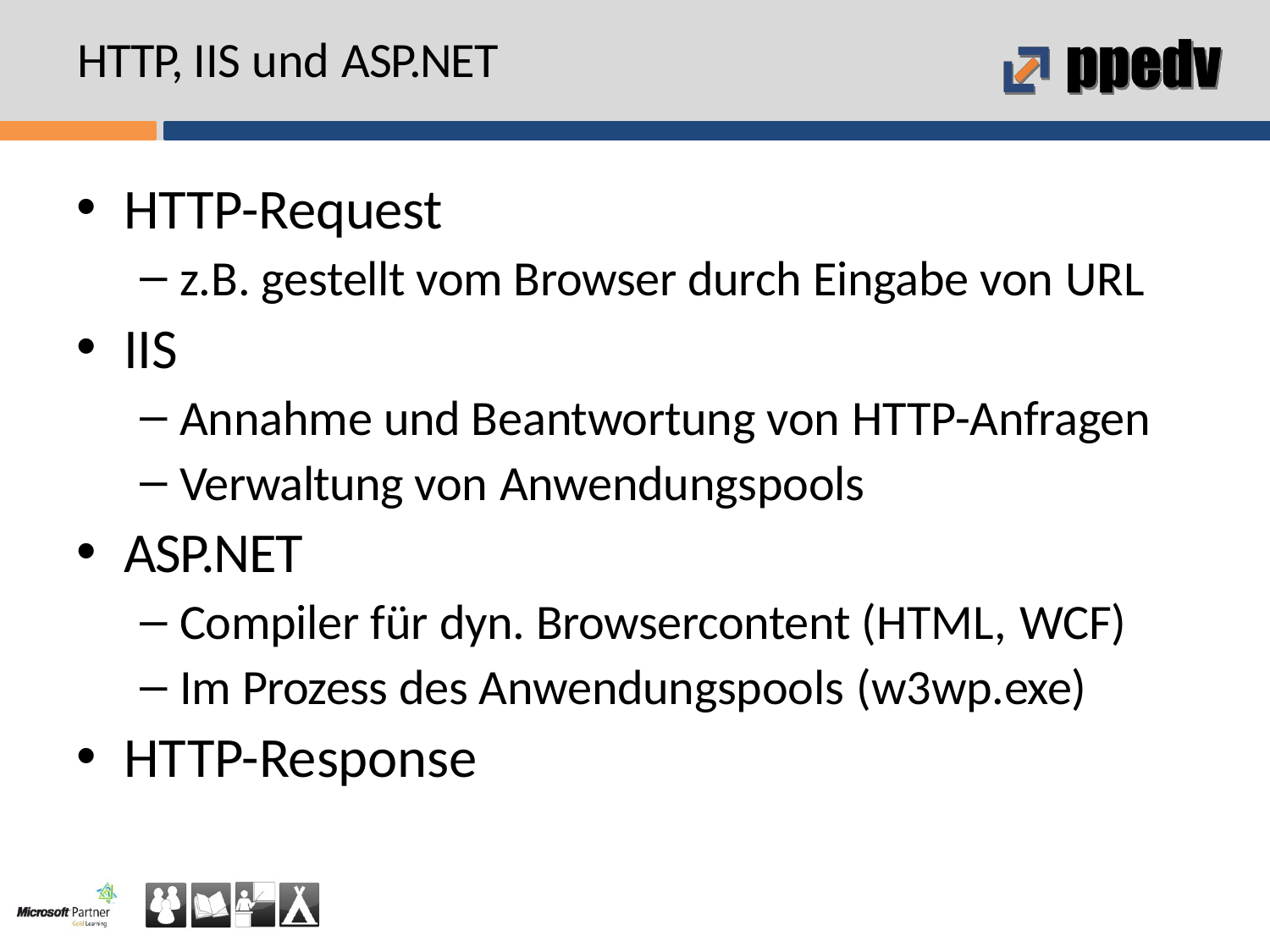

# HTTP, IIS und ASP.NET
HTTP-Request
z.B. gestellt vom Browser durch Eingabe von URL
IIS
Annahme und Beantwortung von HTTP-Anfragen
Verwaltung von Anwendungspools
ASP.NET
Compiler für dyn. Browsercontent (HTML, WCF)
Im Prozess des Anwendungspools (w3wp.exe)
HTTP-Response